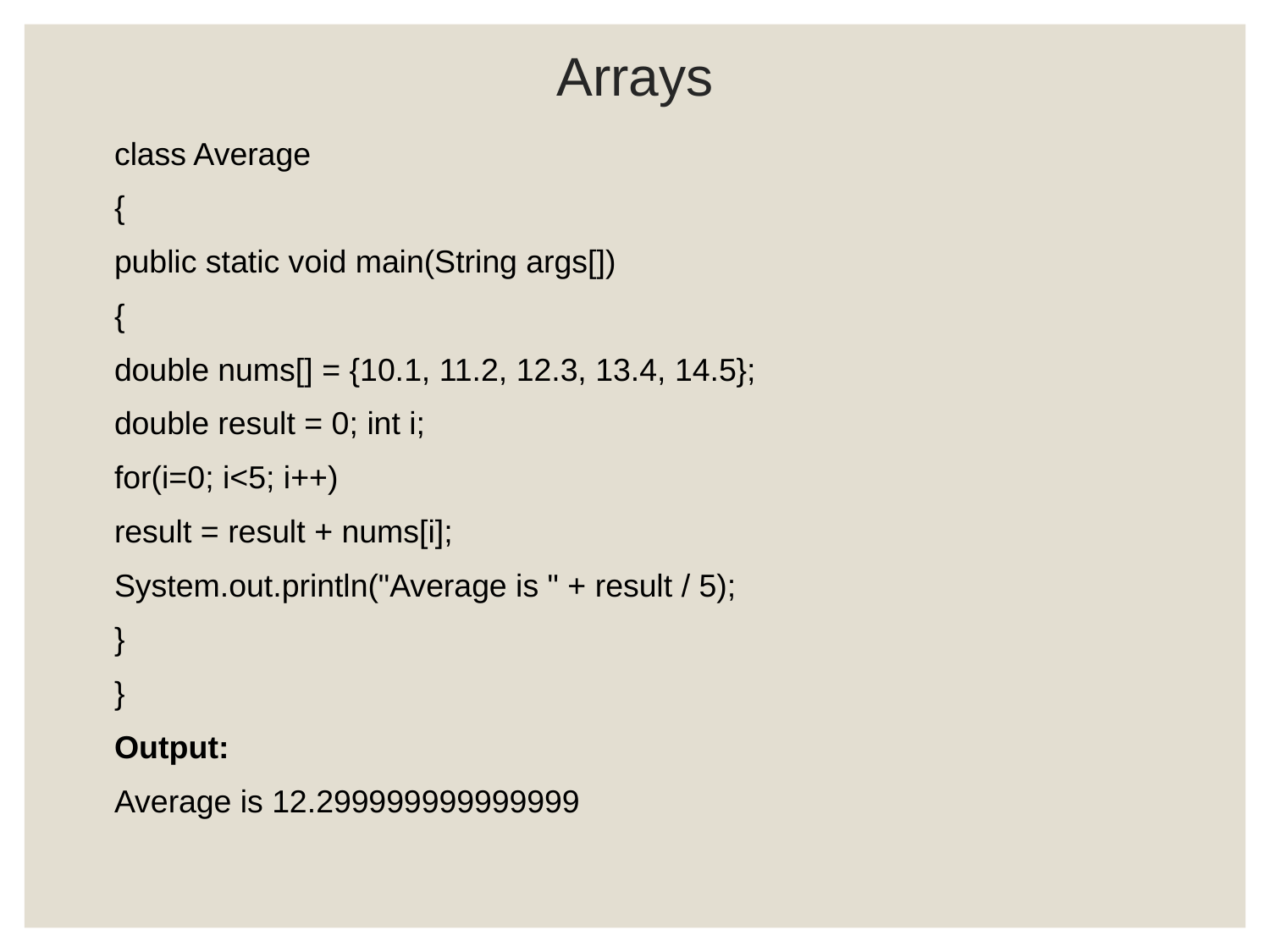

# Arrays
class Average
{
public static void main(String args[])
{
double nums[] = {10.1, 11.2, 12.3, 13.4, 14.5};
double result = 0; int i;
for(i=0; i<5; i++)
result = result + nums[i];
System.out.println("Average is " + result / 5);
}
}
Output:
Average is 12.299999999999999